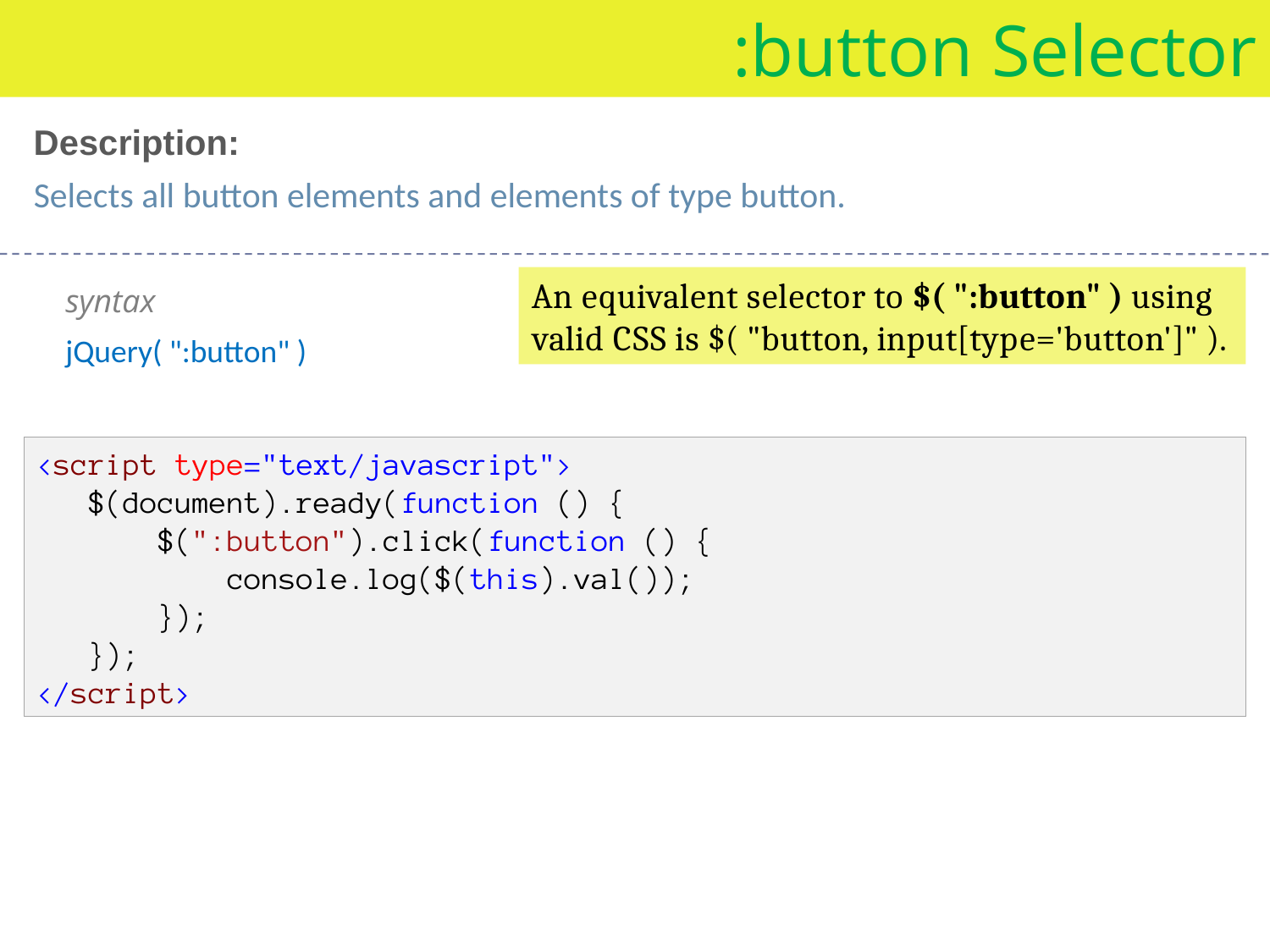

:button Selector
Description:
Selects all button elements and elements of type button.
An equivalent selector to $( ":button" ) using valid CSS is $( "button, input[type='button']" ).
syntax
jQuery( ":button" )
<script type="text/javascript">
   $(document).ready(function () {
       $(":button").click(function () {
           console.log($(this).val());
       });
   });
</script>